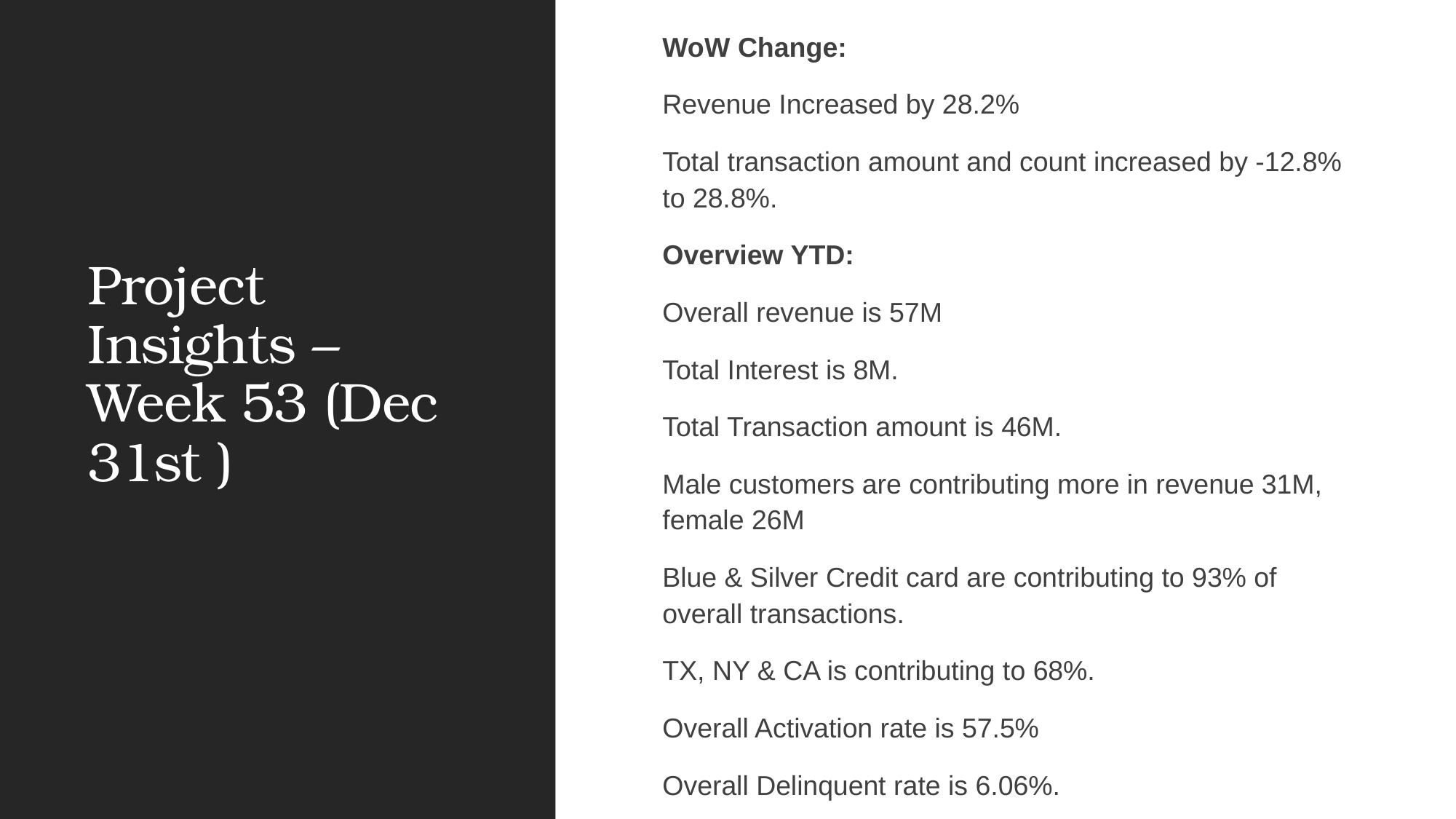

WoW Change:
Revenue Increased by 28.2%
Total transaction amount and count increased by -12.8% to 28.8%.
Overview YTD:
Overall revenue is 57M
Total Interest is 8M.
Total Transaction amount is 46M.
Male customers are contributing more in revenue 31M, female 26M
Blue & Silver Credit card are contributing to 93% of overall transactions.
TX, NY & CA is contributing to 68%.
Overall Activation rate is 57.5%
Overall Delinquent rate is 6.06%.
# Project Insights – Week 53 (Dec 31st )